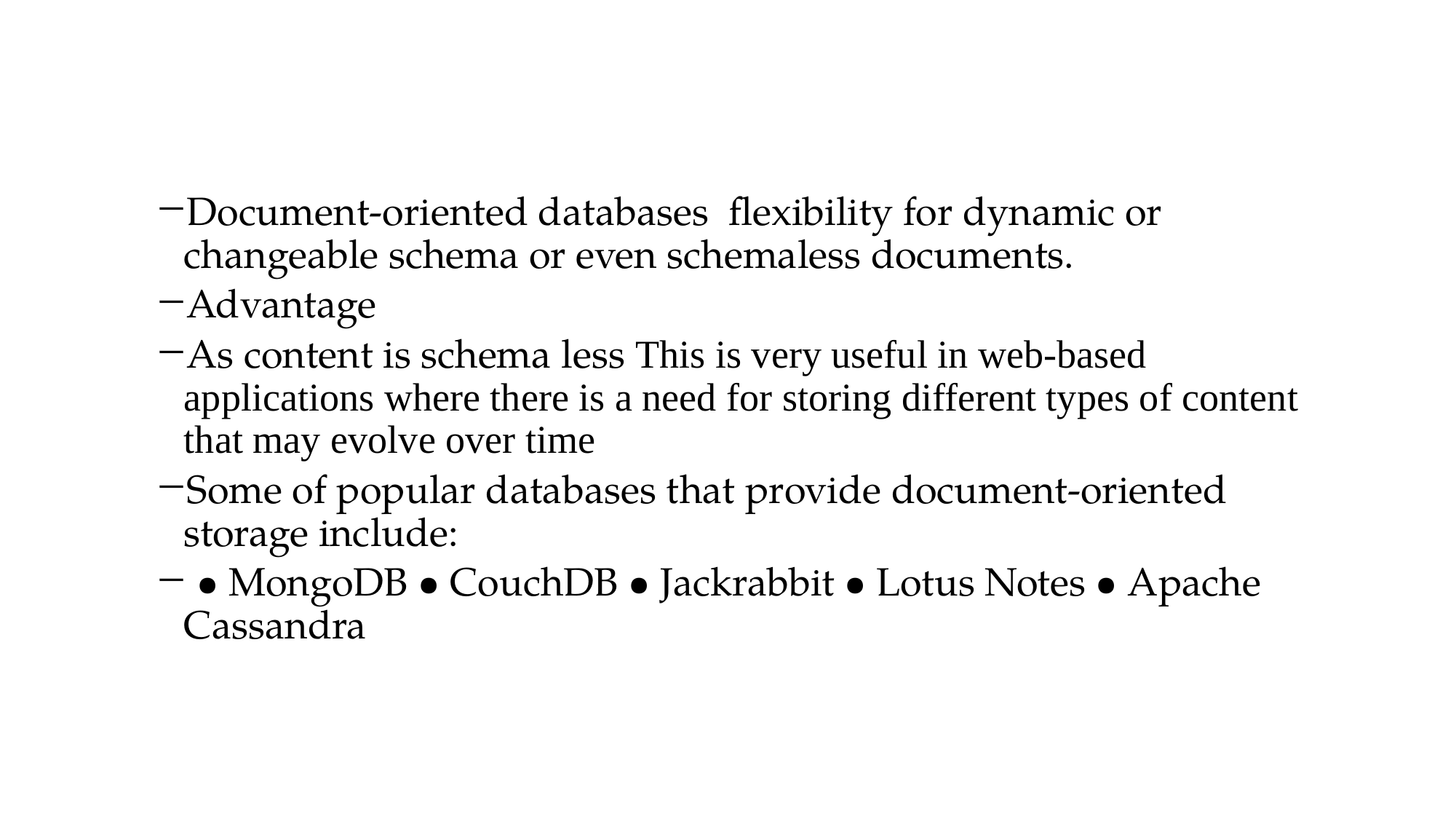

#
Document-oriented databases  flexibility for dynamic or changeable schema or even schemaless documents.
Advantage
As content is schema less This is very useful in web-based applications where there is a need for storing different types of content that may evolve over time
Some of popular databases that provide document-oriented storage include:
 • MongoDB • CouchDB • Jackrabbit • Lotus Notes • Apache Cassandra